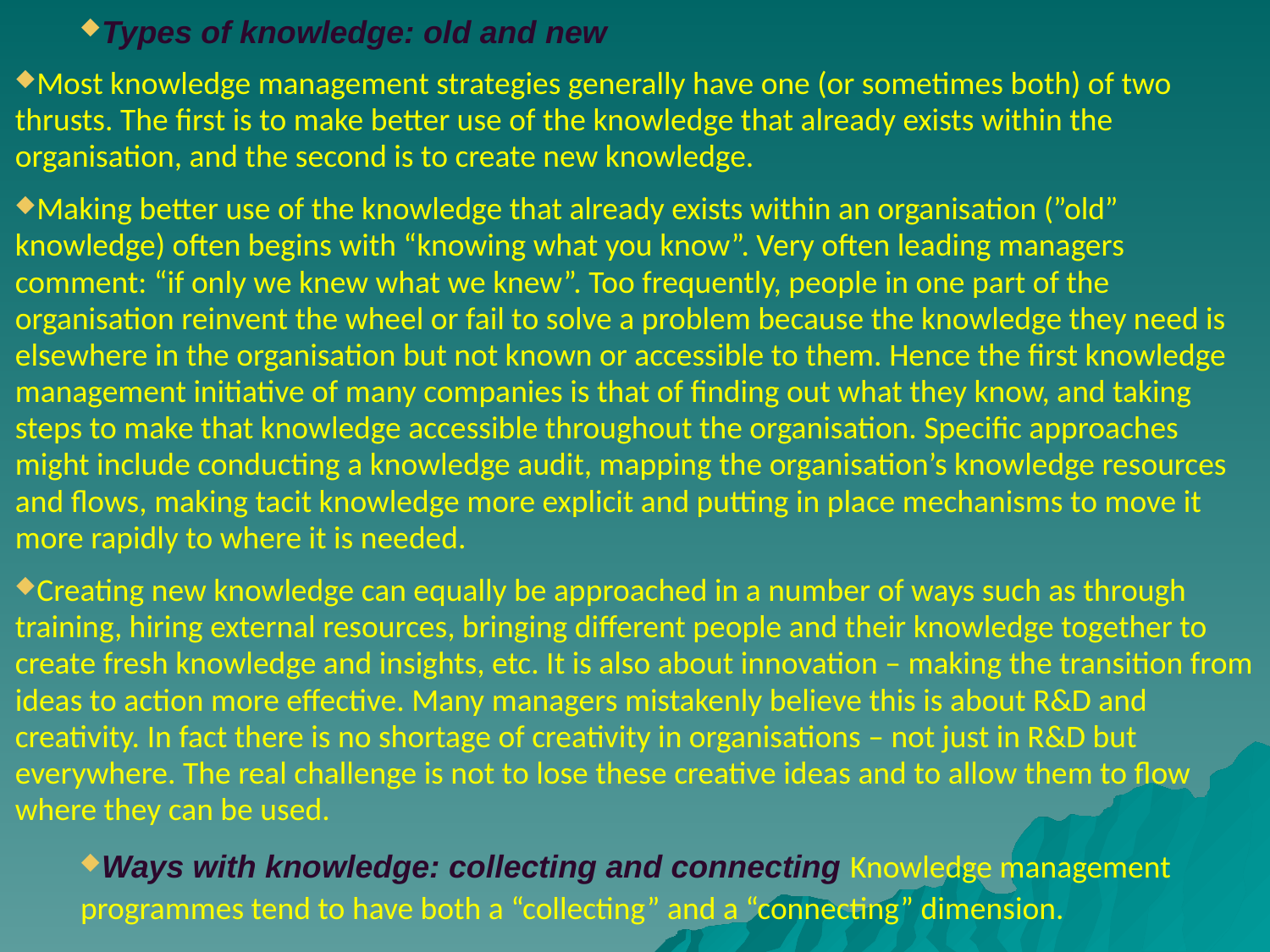

# Types of knowledge: old and new
Most knowledge management strategies generally have one (or sometimes both) of two thrusts. The first is to make better use of the knowledge that already exists within the organisation, and the second is to create new knowledge.
Making better use of the knowledge that already exists within an organisation (”old” knowledge) often begins with “knowing what you know”. Very often leading managers comment: “if only we knew what we knew”. Too frequently, people in one part of the organisation reinvent the wheel or fail to solve a problem because the knowledge they need is elsewhere in the organisation but not known or accessible to them. Hence the first knowledge management initiative of many companies is that of finding out what they know, and taking steps to make that knowledge accessible throughout the organisation. Specific approaches might include conducting a knowledge audit, mapping the organisation’s knowledge resources and flows, making tacit knowledge more explicit and putting in place mechanisms to move it more rapidly to where it is needed.
Creating new knowledge can equally be approached in a number of ways such as through training, hiring external resources, bringing different people and their knowledge together to create fresh knowledge and insights, etc. It is also about innovation – making the transition from ideas to action more effective. Many managers mistakenly believe this is about R&D and creativity. In fact there is no shortage of creativity in organisations – not just in R&D but everywhere. The real challenge is not to lose these creative ideas and to allow them to flow where they can be used.
Ways with knowledge: collecting and connecting Knowledge management programmes tend to have both a “collecting” and a “connecting” dimension.